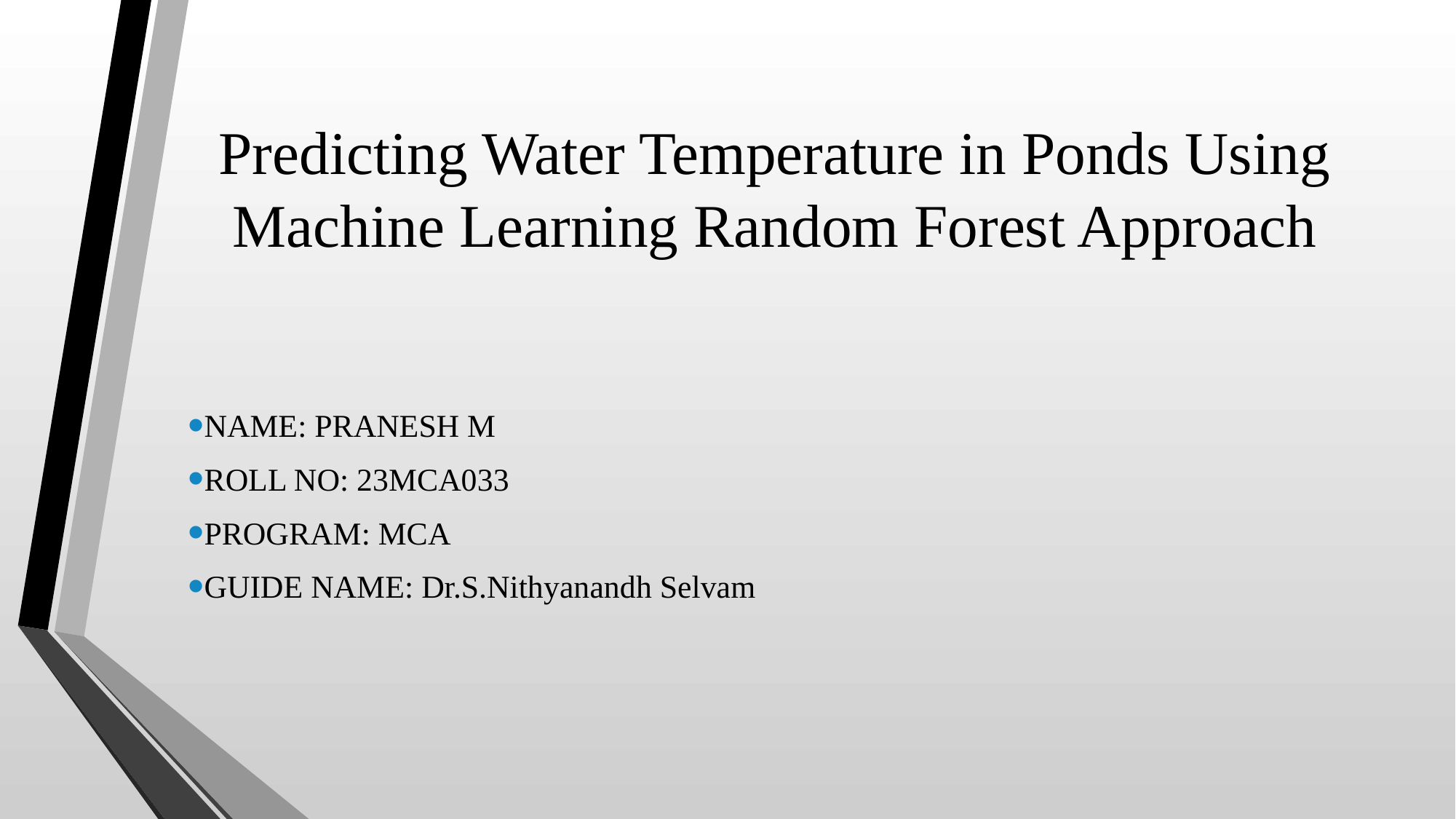

# Predicting Water Temperature in Ponds Using Machine Learning Random Forest Approach
NAME: PRANESH M
ROLL NO: 23MCA033
PROGRAM: MCA
GUIDE NAME: Dr.S.Nithyanandh Selvam